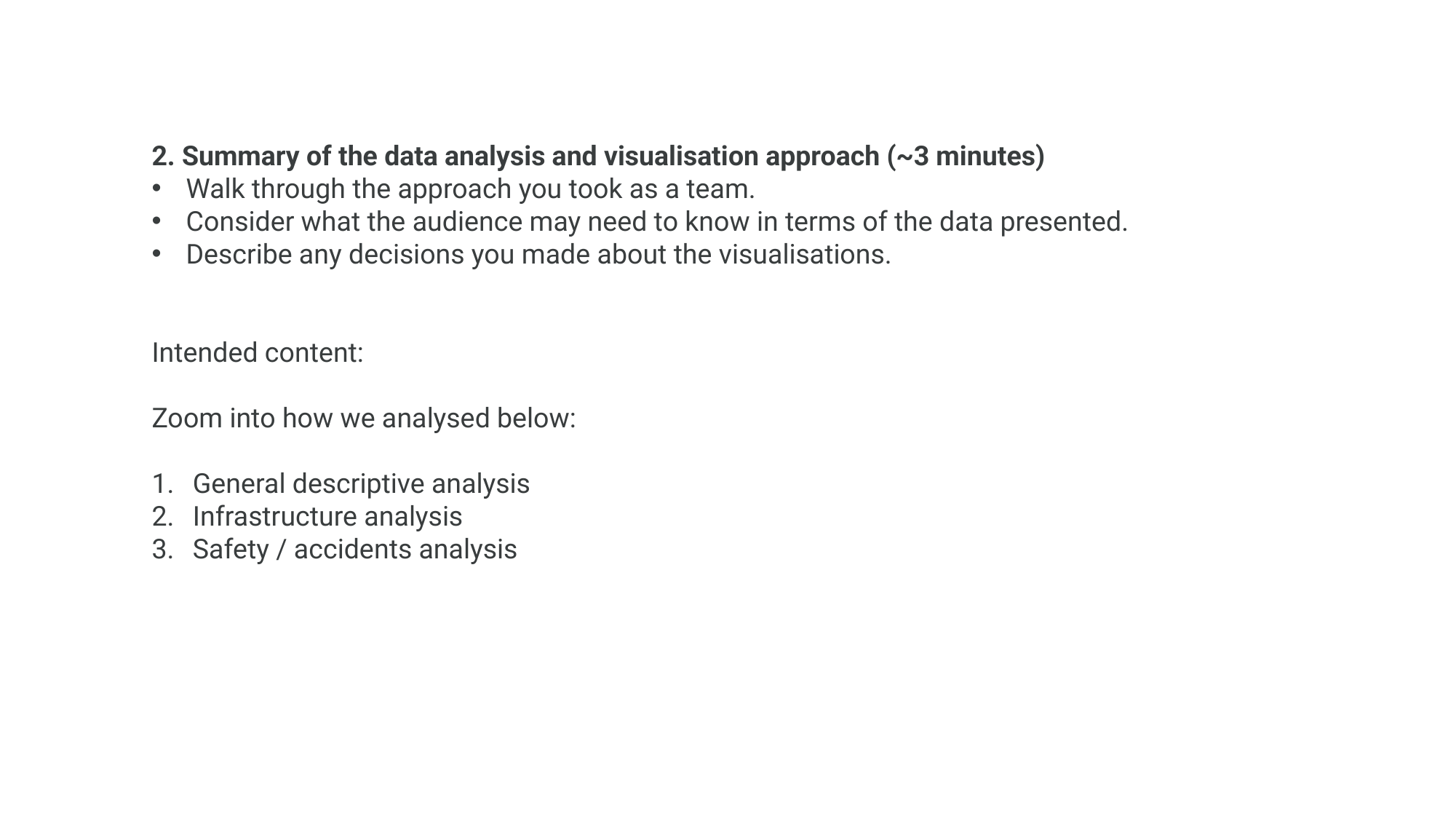

2. Summary of the data analysis and visualisation approach (~3 minutes)
Walk through the approach you took as a team.
Consider what the audience may need to know in terms of the data presented.
Describe any decisions you made about the visualisations.

Intended content:

Zoom into how we analysed below:

General descriptive analysis
Infrastructure analysis
Safety / accidents analysis